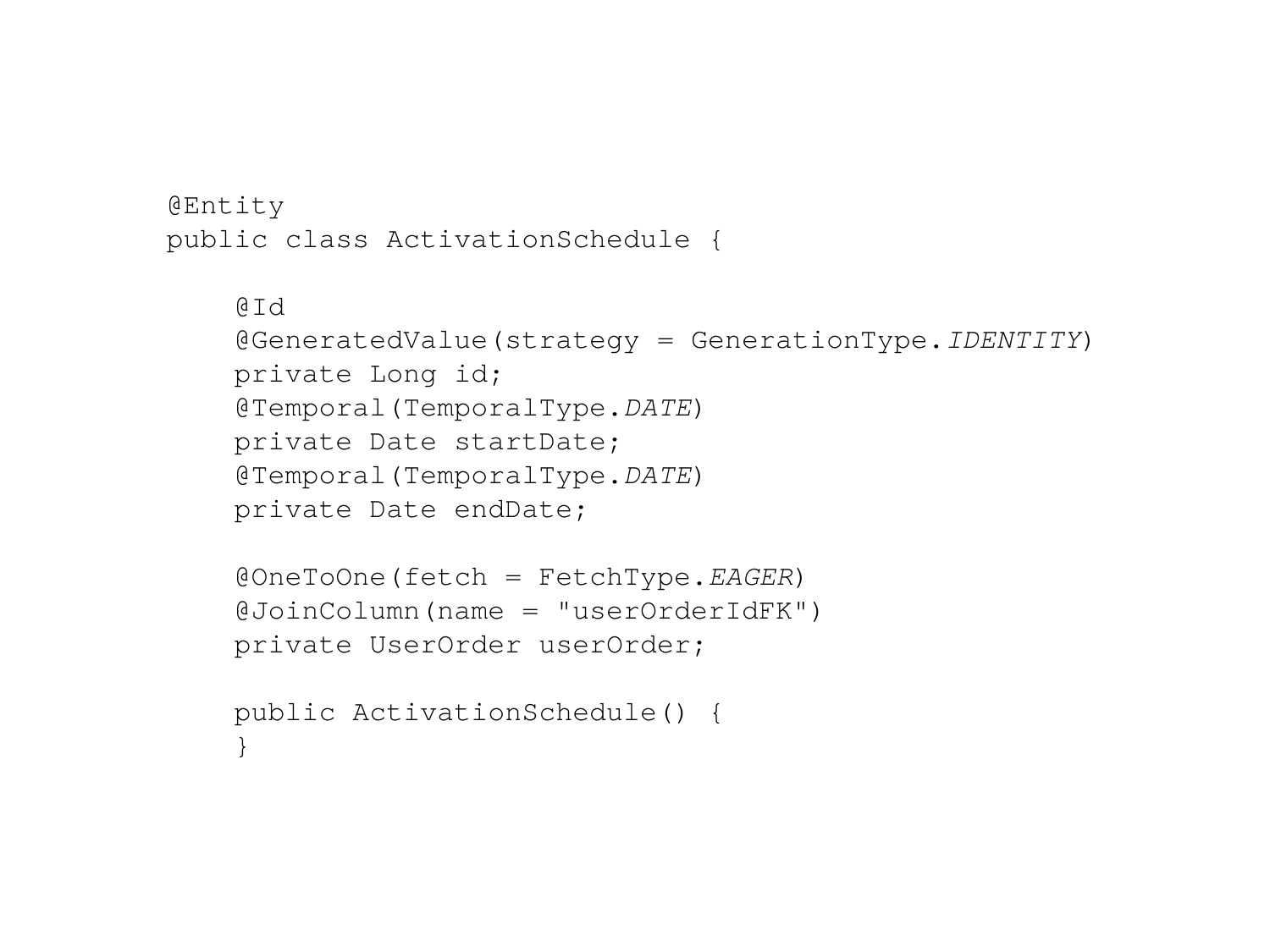

@Entity
public class ActivationSchedule {
    @Id
    @GeneratedValue(strategy = GenerationType.IDENTITY)
    private Long id;
    @Temporal(TemporalType.DATE)
    private Date startDate;
    @Temporal(TemporalType.DATE)
    private Date endDate;
    @OneToOne(fetch = FetchType.EAGER)
    @JoinColumn(name = "userOrderIdFK")
    private UserOrder userOrder;
    public ActivationSchedule() {
    }